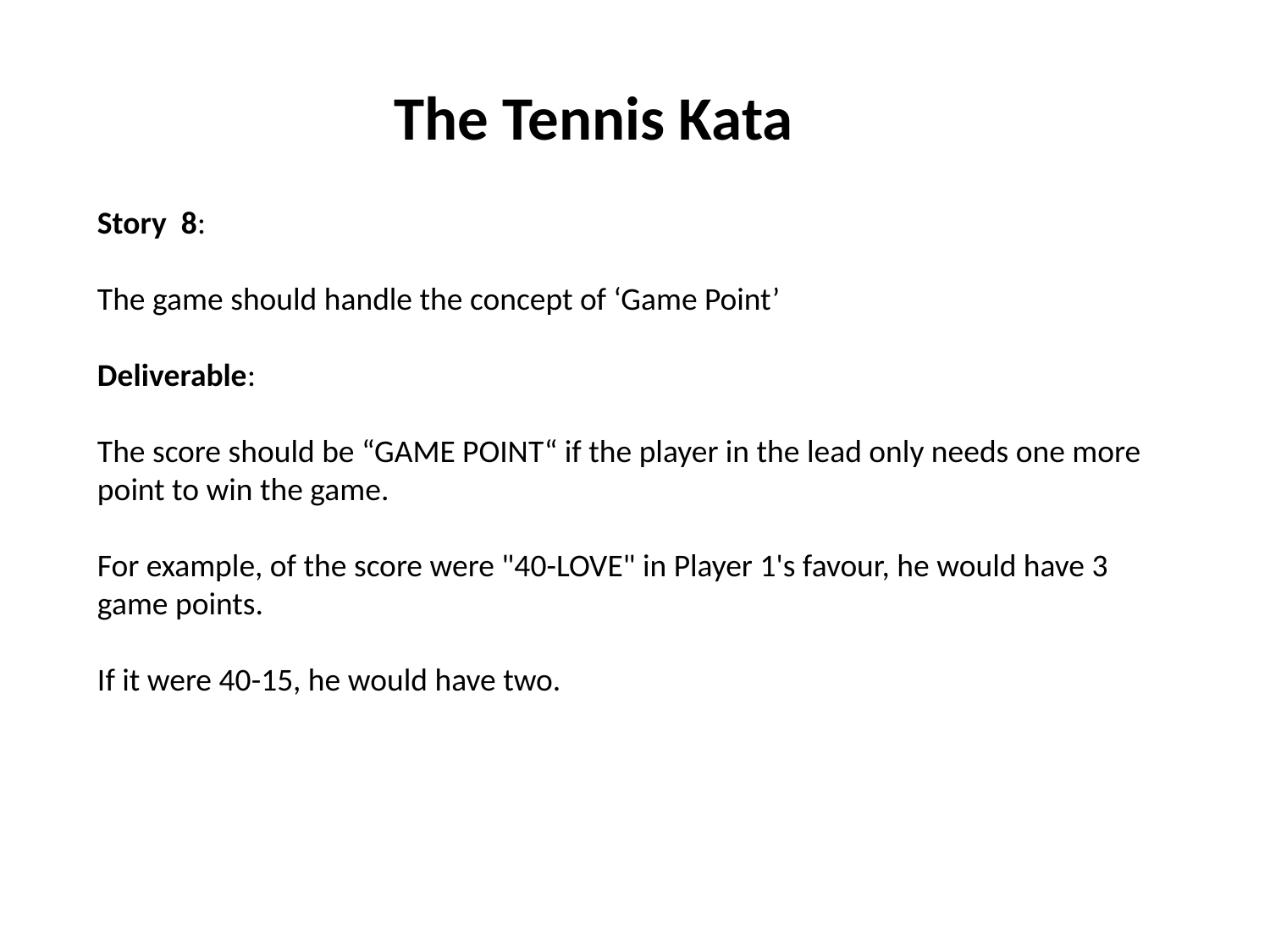

# The Tennis Kata
Story  8:

The game should handle the concept of ‘Game Point’

Deliverable:

The score should be “GAME POINT“ if the player in the lead only needs one more point to win the game.

For example, of the score were "40-LOVE" in Player 1's favour, he would have 3 game points.

If it were 40-15, he would have two.